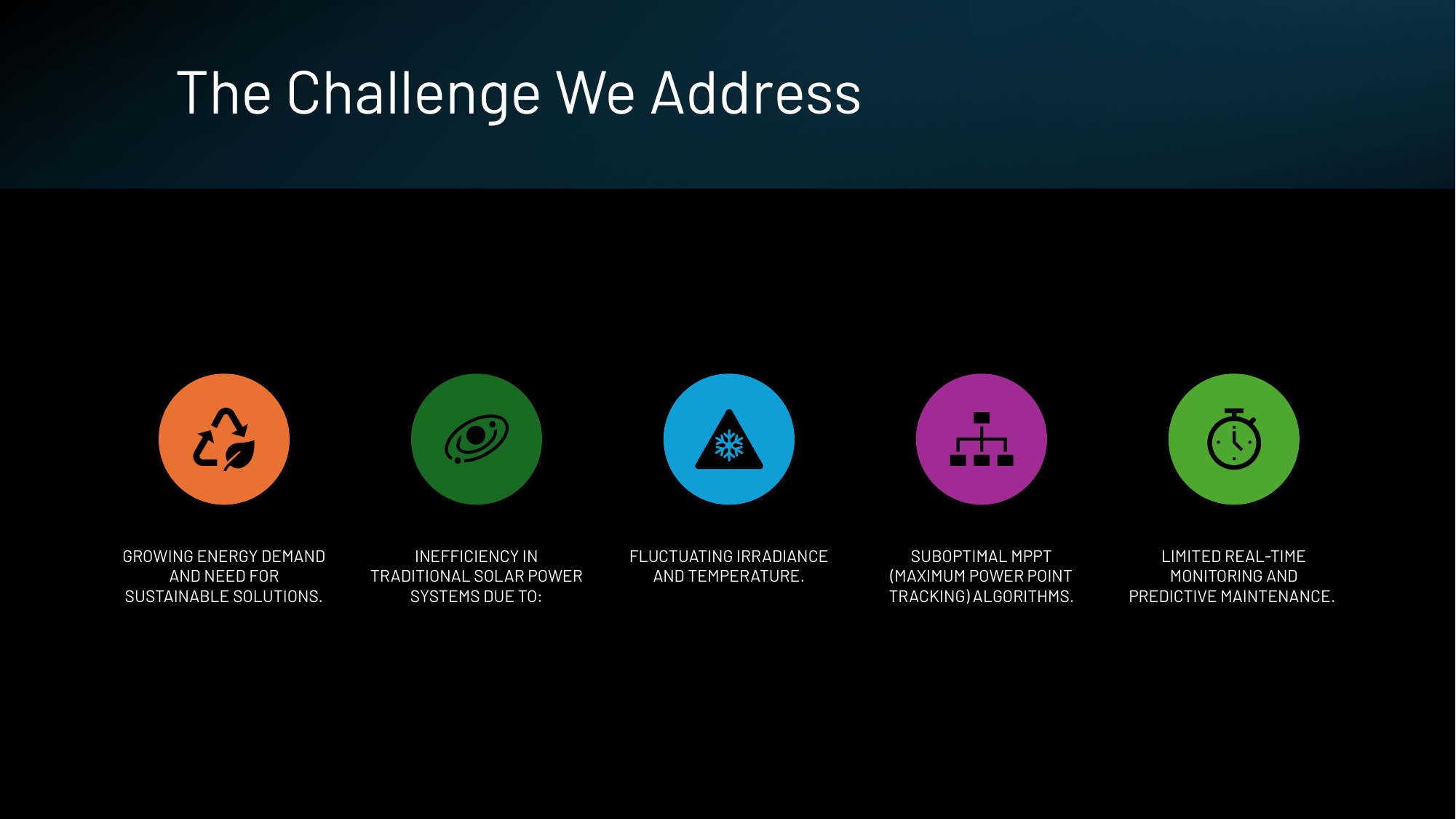

# The Challenge We Address
Growing energy demand and need for sustainable solutions.
Inefficiency in traditional solar power systems due to:
Fluctuating irradiance and temperature.
Suboptimal MPPT (Maximum Power Point Tracking) algorithms.
Limited real-time monitoring and predictive maintenance.